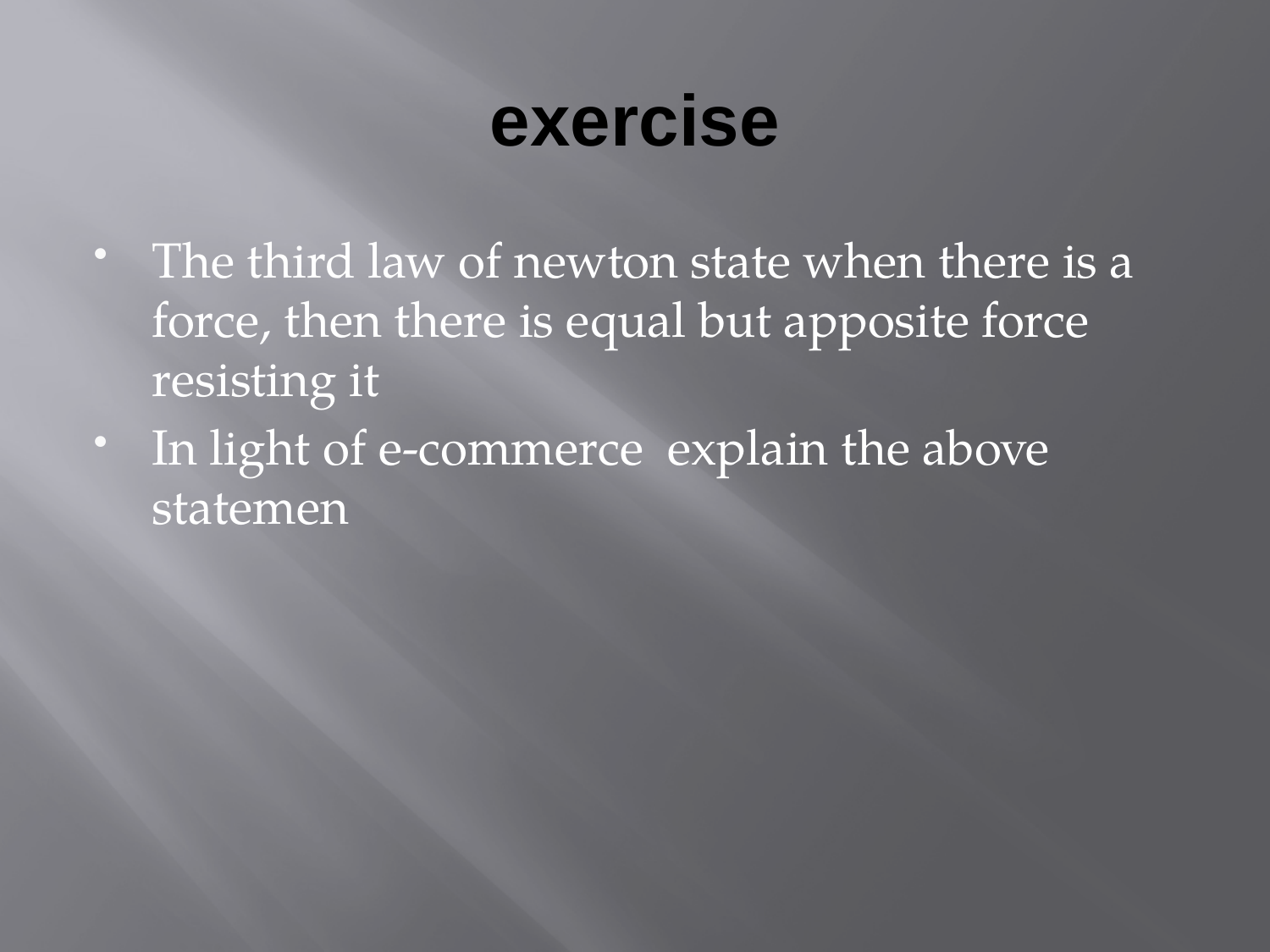

# exercise
The third law of newton state when there is a force, then there is equal but apposite force resisting it
In light of e-commerce  explain the above statemen